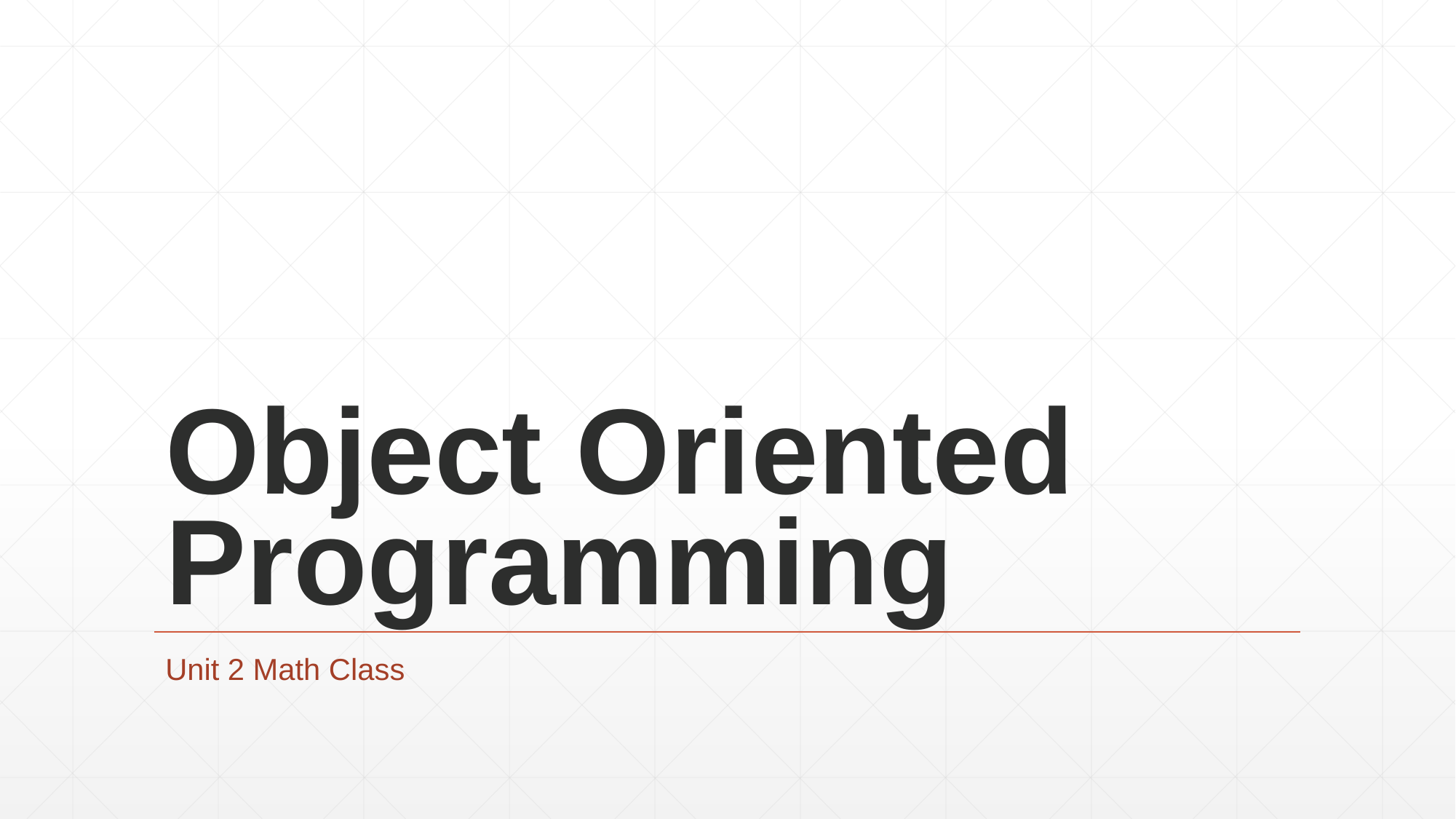

# Object Oriented Programming
Unit 2 Math Class